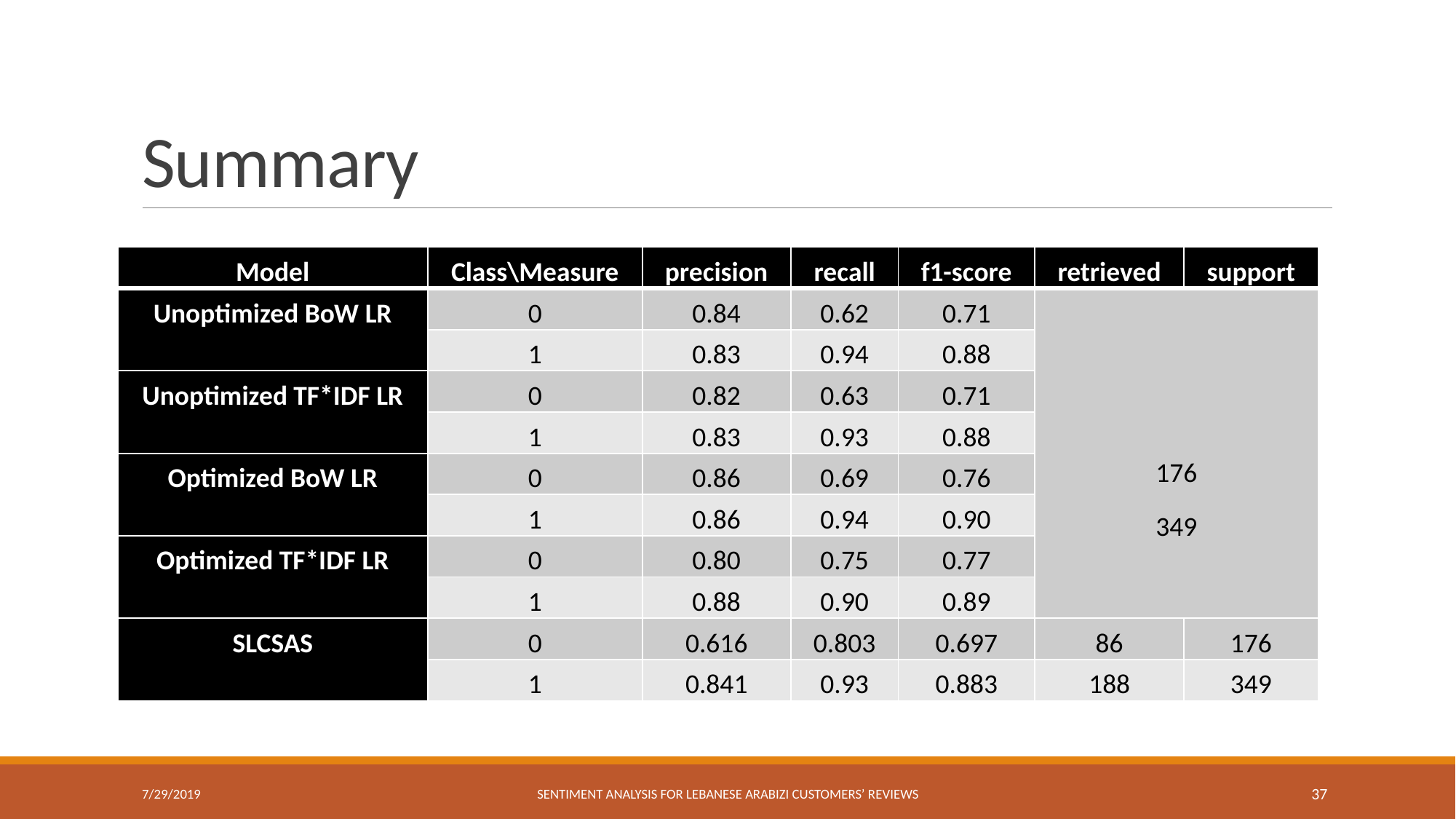

# Summary
| Model | Class\Measure | precision | recall | f1-score | retrieved | support |
| --- | --- | --- | --- | --- | --- | --- |
| Unoptimized BoW LR | 0 | 0.84 | 0.62 | 0.71 | 176 349 |  |
|  | 1 | 0.83 | 0.94 | 0.88 |  |  |
| Unoptimized TF\*IDF LR | 0 | 0.82 | 0.63 | 0.71 |  |  |
|  | 1 | 0.83 | 0.93 | 0.88 |  |  |
| Optimized BoW LR | 0 | 0.86 | 0.69 | 0.76 |  |  |
|  | 1 | 0.86 | 0.94 | 0.90 |  |  |
| Optimized TF\*IDF LR | 0 | 0.80 | 0.75 | 0.77 |  |  |
|  | 1 | 0.88 | 0.90 | 0.89 |  |  |
| SLCSAS | 0 | 0.616 | 0.803 | 0.697 | 86 | 176 |
|  | 1 | 0.841 | 0.93 | 0.883 | 188 | 349 |
7/29/2019
Sentiment Analysis for Lebanese Arabizi Customers’ Reviews
37